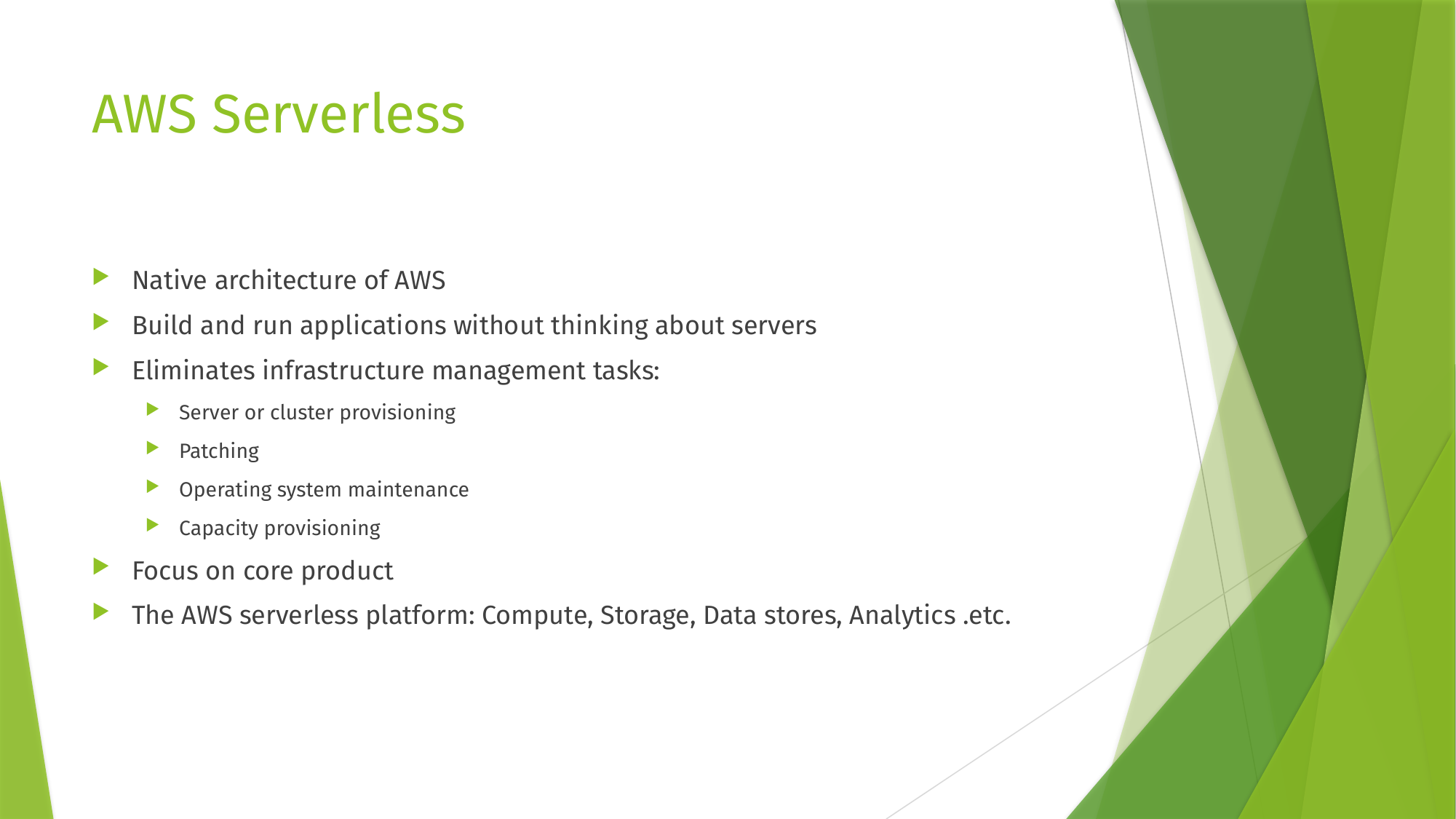

# AWS Serverless
Native architecture of AWS
Build and run applications without thinking about servers
Eliminates infrastructure management tasks:
Server or cluster provisioning
Patching
Operating system maintenance
Capacity provisioning
Focus on core product
The AWS serverless platform: Compute, Storage, Data stores, Analytics .etc.